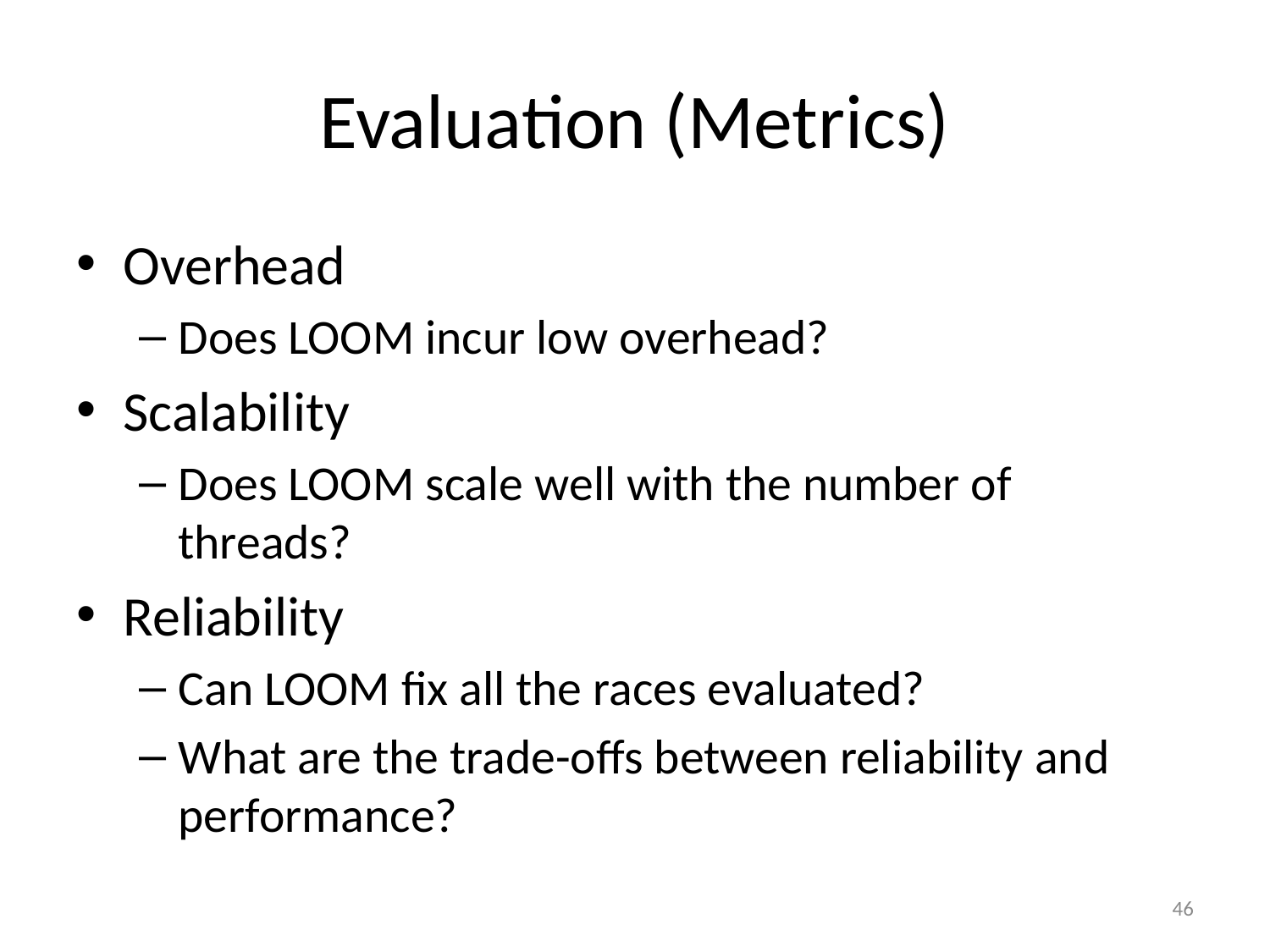

# Evaluation (Metrics)
Overhead
Does LOOM incur low overhead?
Scalability
Does LOOM scale well with the number of threads?
Reliability
Can LOOM fix all the races evaluated?
What are the trade-offs between reliability and performance?
46